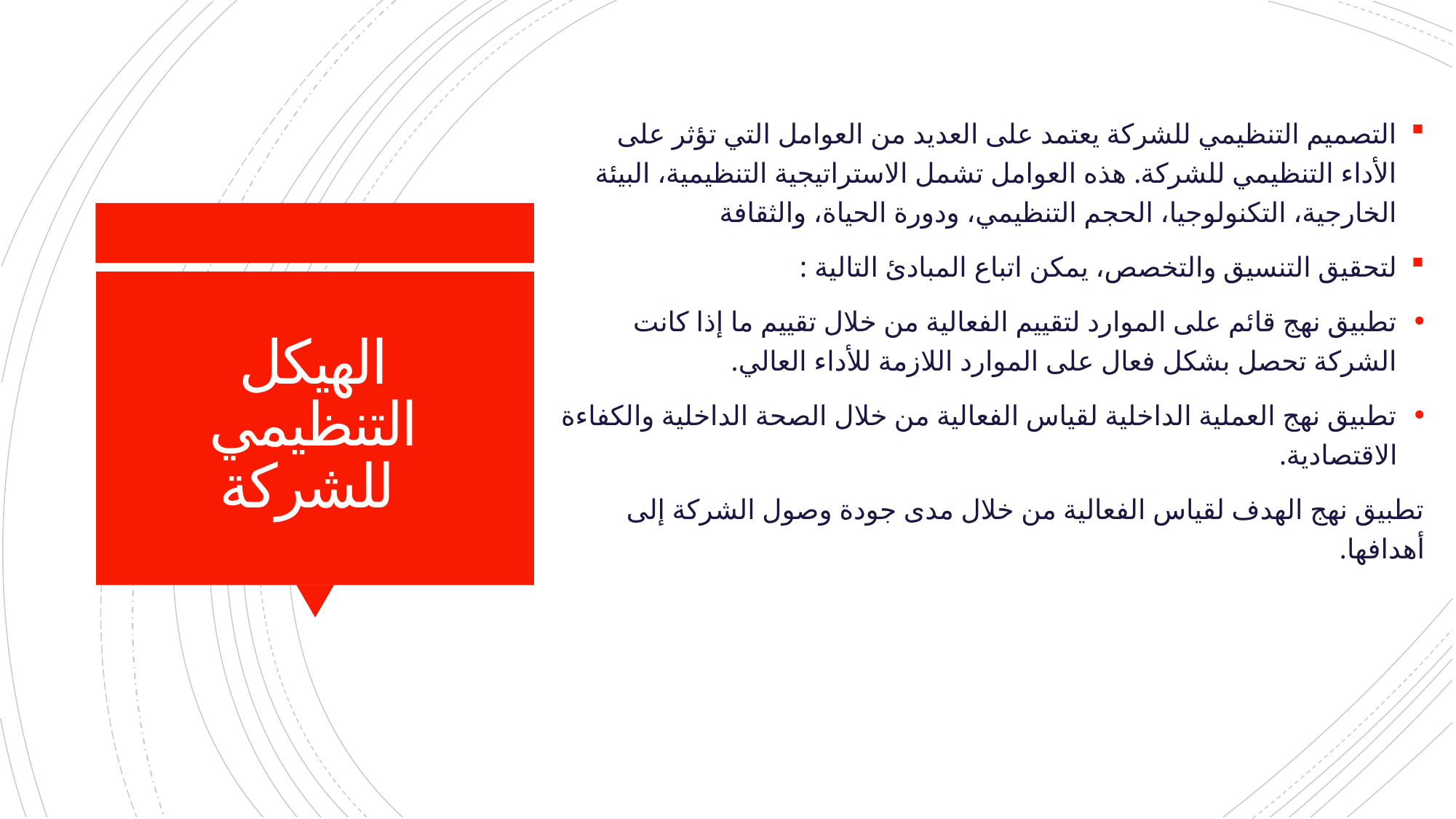

التصميم التنظيمي للشركة يعتمد على العديد من العوامل التي تؤثر على الأداء التنظيمي للشركة. هذه العوامل تشمل الاستراتيجية التنظيمية، البيئة الخارجية، التكنولوجيا، الحجم التنظيمي، ودورة الحياة، والثقافة
لتحقيق التنسيق والتخصص، يمكن اتباع المبادئ التالية :
تطبيق نهج قائم على الموارد لتقييم الفعالية من خلال تقييم ما إذا كانت الشركة تحصل بشكل فعال على الموارد اللازمة للأداء العالي.
تطبيق نهج العملية الداخلية لقياس الفعالية من خلال الصحة الداخلية والكفاءة الاقتصادية.
تطبيق نهج الهدف لقياس الفعالية من خلال مدى جودة وصول الشركة إلى أهدافها.

# الهيكل التنظيمي للشركة